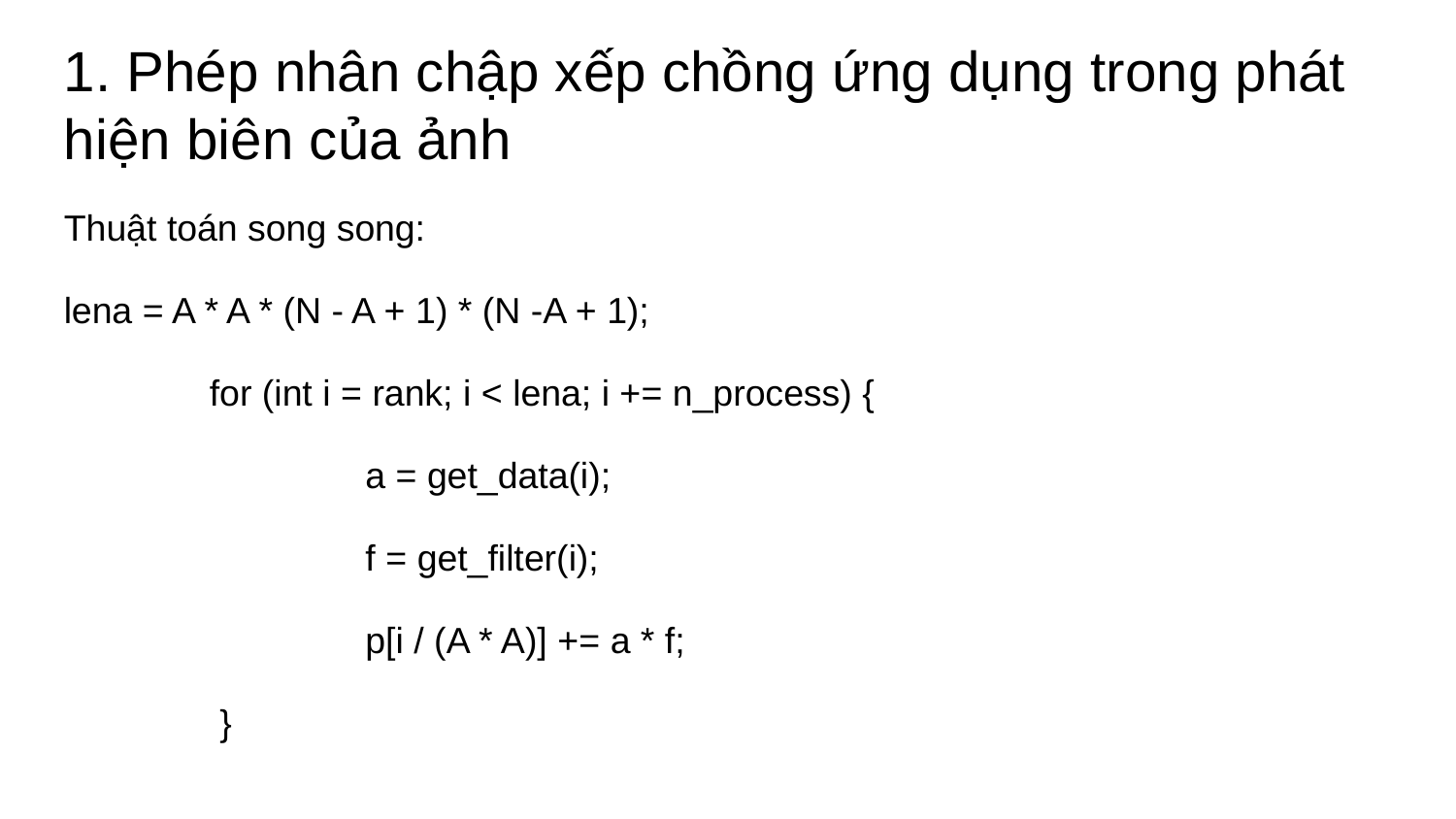

1. Phép nhân chập xếp chồng ứng dụng trong phát hiện biên của ảnh
Thuật toán song song:
lena = A * A * (N - A + 1) * (N -A + 1);
    	for (int i = rank; i < lena; i += n_process) {
   		 a = get_data(i);
   		 f = get_filter(i);
   		 p[i / (A * A)] += a * f;
   	 }